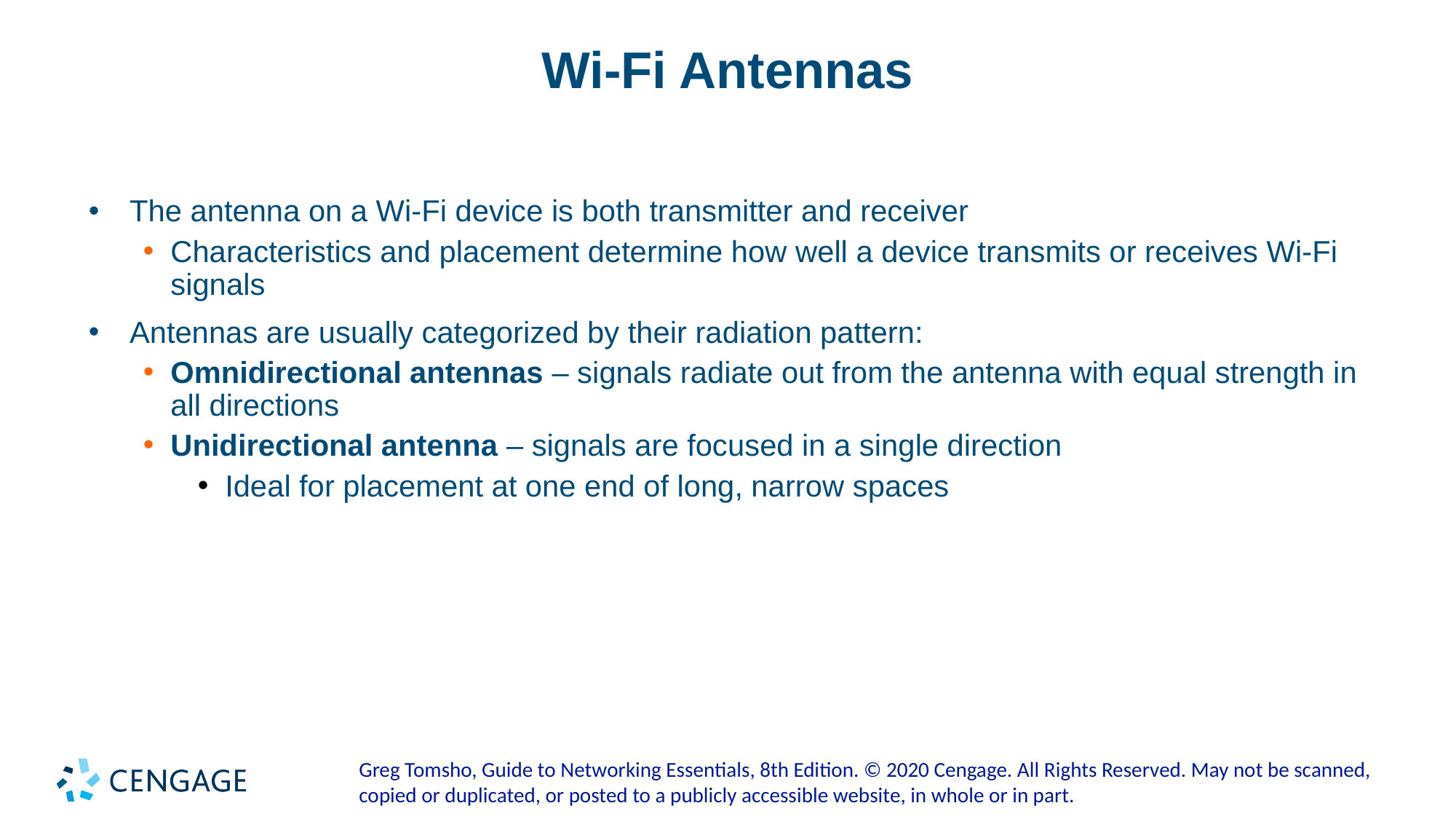

# Wi-Fi Antennas
The antenna on a Wi-Fi device is both transmitter and receiver
Characteristics and placement determine how well a device transmits or receives Wi-Fi signals
Antennas are usually categorized by their radiation pattern:
Omnidirectional antennas – signals radiate out from the antenna with equal strength in all directions
Unidirectional antenna – signals are focused in a single direction
Ideal for placement at one end of long, narrow spaces